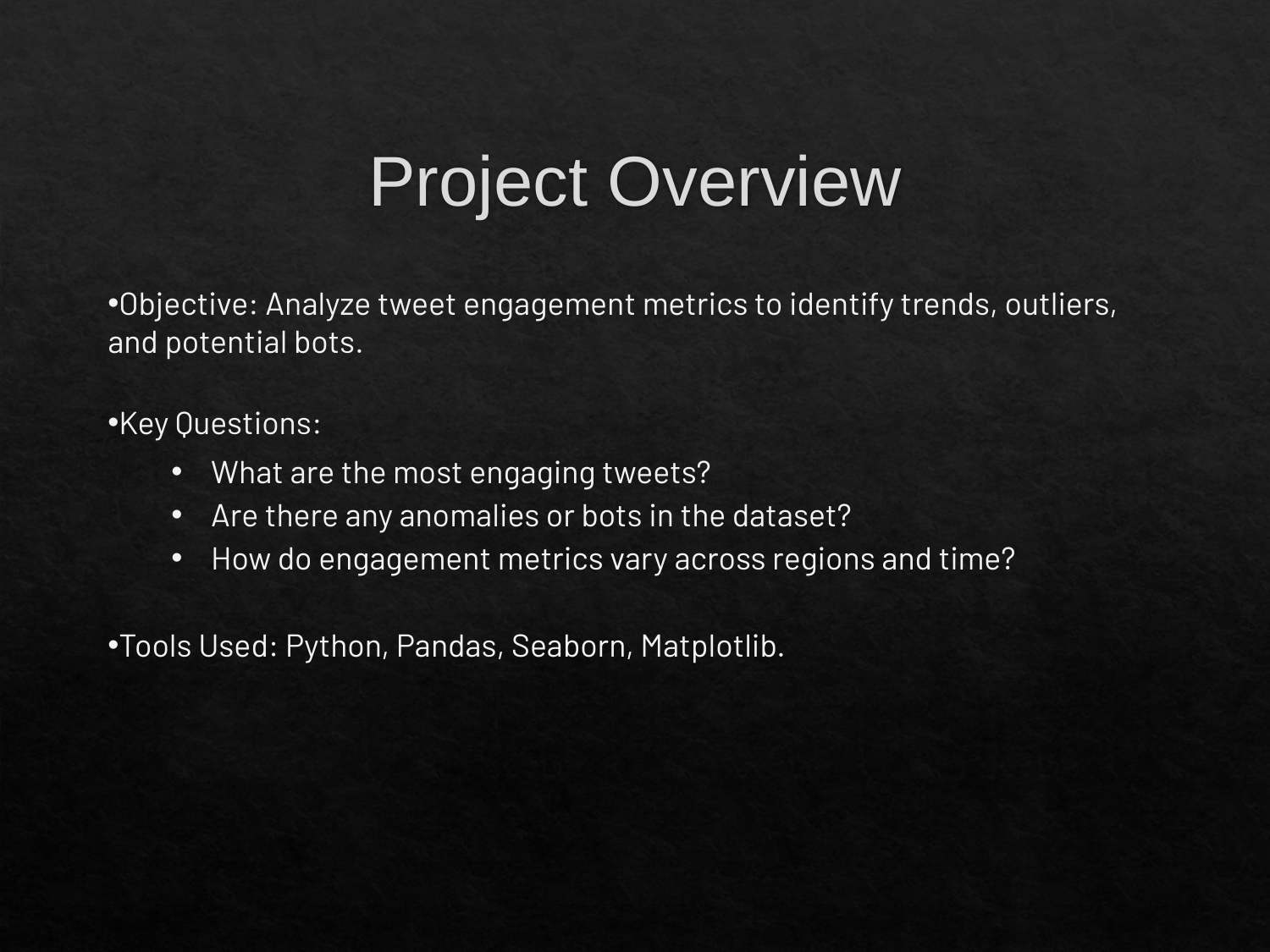

# Project Overview
Objective: Analyze tweet engagement metrics to identify trends, outliers, and potential bots.

Key Questions:
What are the most engaging tweets?
Are there any anomalies or bots in the dataset?
How do engagement metrics vary across regions and time?

Tools Used: Python, Pandas, Seaborn, Matplotlib.